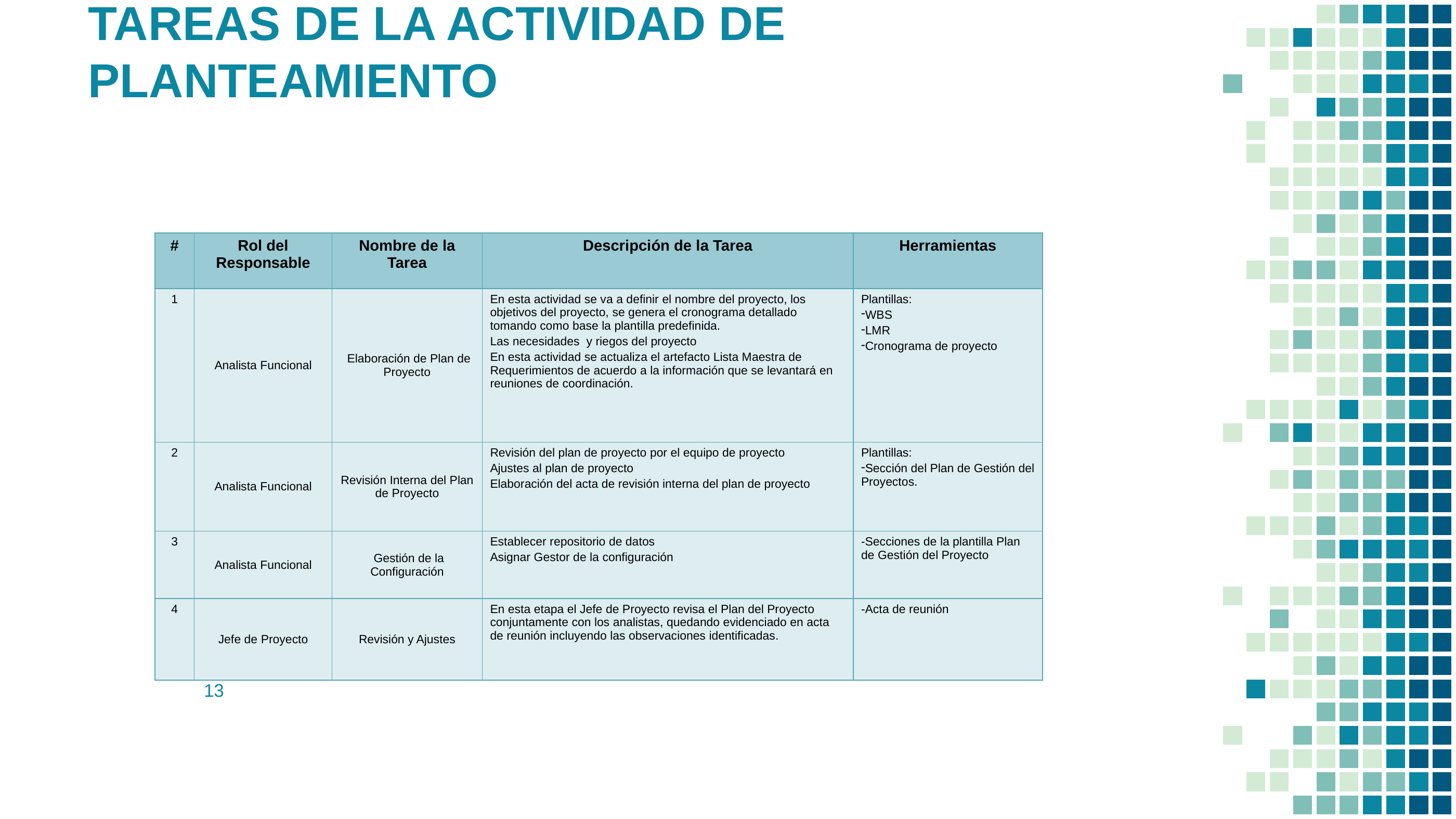

TAREAS DE LA ACTIVIDAD DE PLANTEAMIENTO
| # | Rol del Responsable | Nombre de la Tarea | Descripción de la Tarea | Herramientas |
| --- | --- | --- | --- | --- |
| 1 | Analista Funcional | Elaboración de Plan de Proyecto | En esta actividad se va a definir el nombre del proyecto, los objetivos del proyecto, se genera el cronograma detallado tomando como base la plantilla predefinida. Las necesidades y riegos del proyecto En esta actividad se actualiza el artefacto Lista Maestra de Requerimientos de acuerdo a la información que se levantará en reuniones de coordinación. | Plantillas: WBS LMR Cronograma de proyecto |
| 2 | Analista Funcional | Revisión Interna del Plan de Proyecto | Revisión del plan de proyecto por el equipo de proyecto Ajustes al plan de proyecto Elaboración del acta de revisión interna del plan de proyecto | Plantillas: Sección del Plan de Gestión del Proyectos. |
| 3 | Analista Funcional | Gestión de la Configuración | Establecer repositorio de datos Asignar Gestor de la configuración | -Secciones de la plantilla Plan de Gestión del Proyecto |
| 4 | Jefe de Proyecto | Revisión y Ajustes | En esta etapa el Jefe de Proyecto revisa el Plan del Proyecto conjuntamente con los analistas, quedando evidenciado en acta de reunión incluyendo las observaciones identificadas. | -Acta de reunión |
13